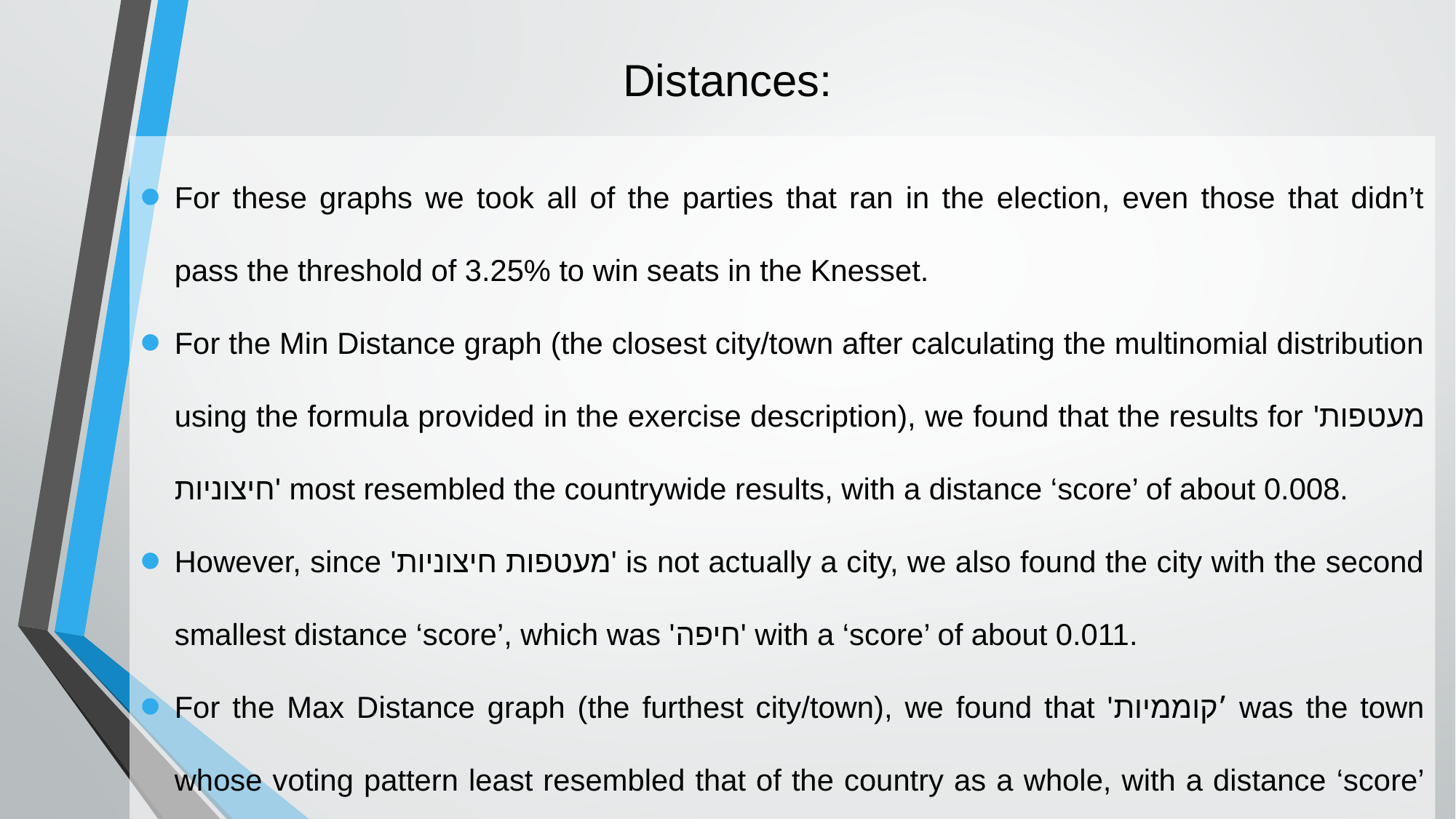

# Distances:
For these graphs we took all of the parties that ran in the election, even those that didn’t pass the threshold of 3.25% to win seats in the Knesset.
For the Min Distance graph (the closest city/town after calculating the multinomial distribution using the formula provided in the exercise description), we found that the results for 'מעטפות חיצוניות' most resembled the countrywide results, with a distance ‘score’ of about 0.008.
However, since 'מעטפות חיצוניות' is not actually a city, we also found the city with the second smallest distance ‘score’, which was 'חיפה' with a ‘score’ of about 0.011.
For the Max Distance graph (the furthest city/town), we found that 'קוממיות’ was the town whose voting pattern least resembled that of the country as a whole, with a distance ‘score’ of about 0.987.